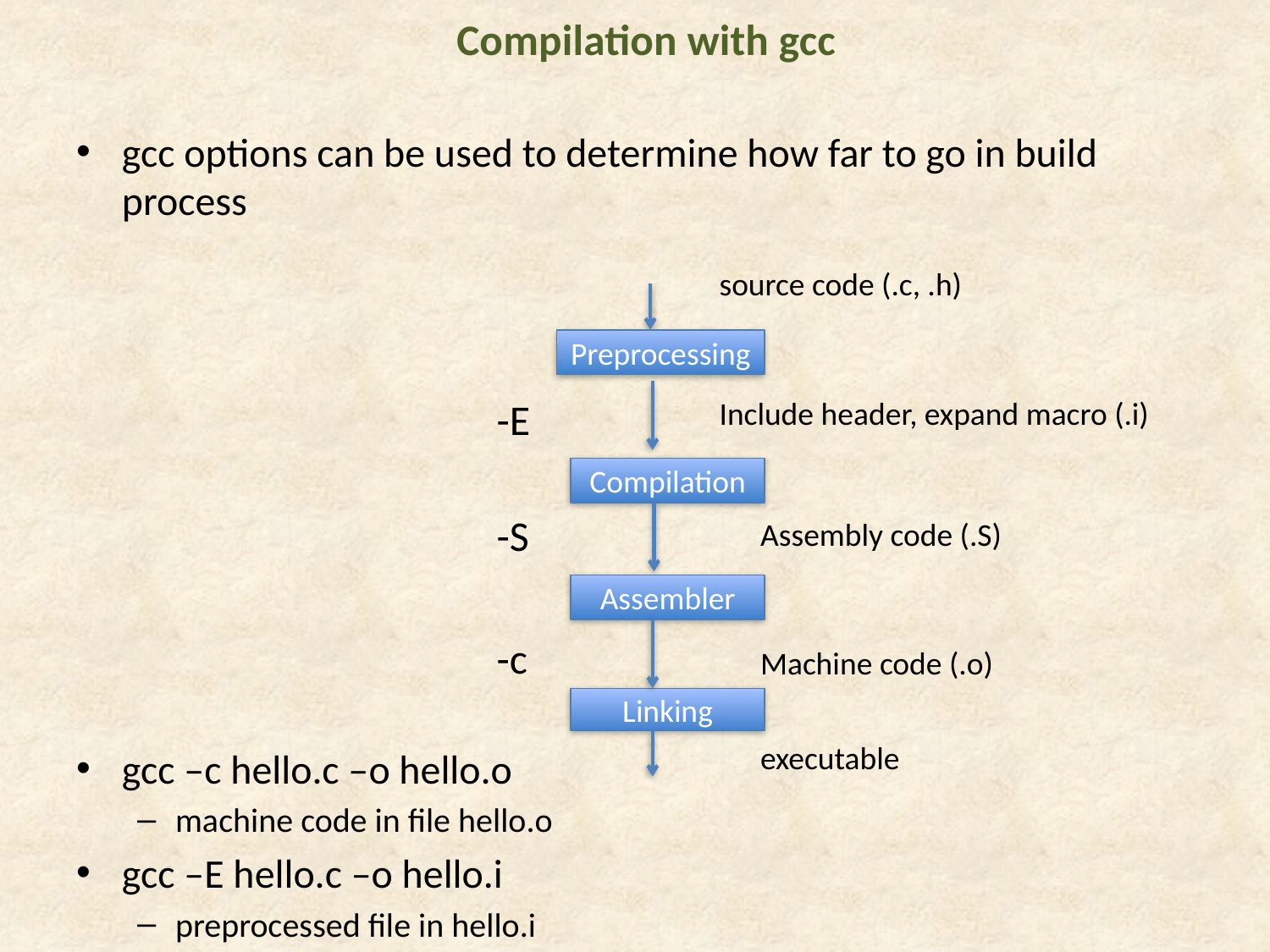

# Compilation with gcc
gcc options can be used to determine how far to go in build process

gcc –c hello.c –o hello.o
machine code in file hello.o
gcc –E hello.c –o hello.i
preprocessed file in hello.i
source code (.c, .h)
Preprocessing
-E
Include header, expand macro (.i)
Compilation
-S
Assembly code (.S)
Assembler
-c
Machine code (.o)
Linking
executable